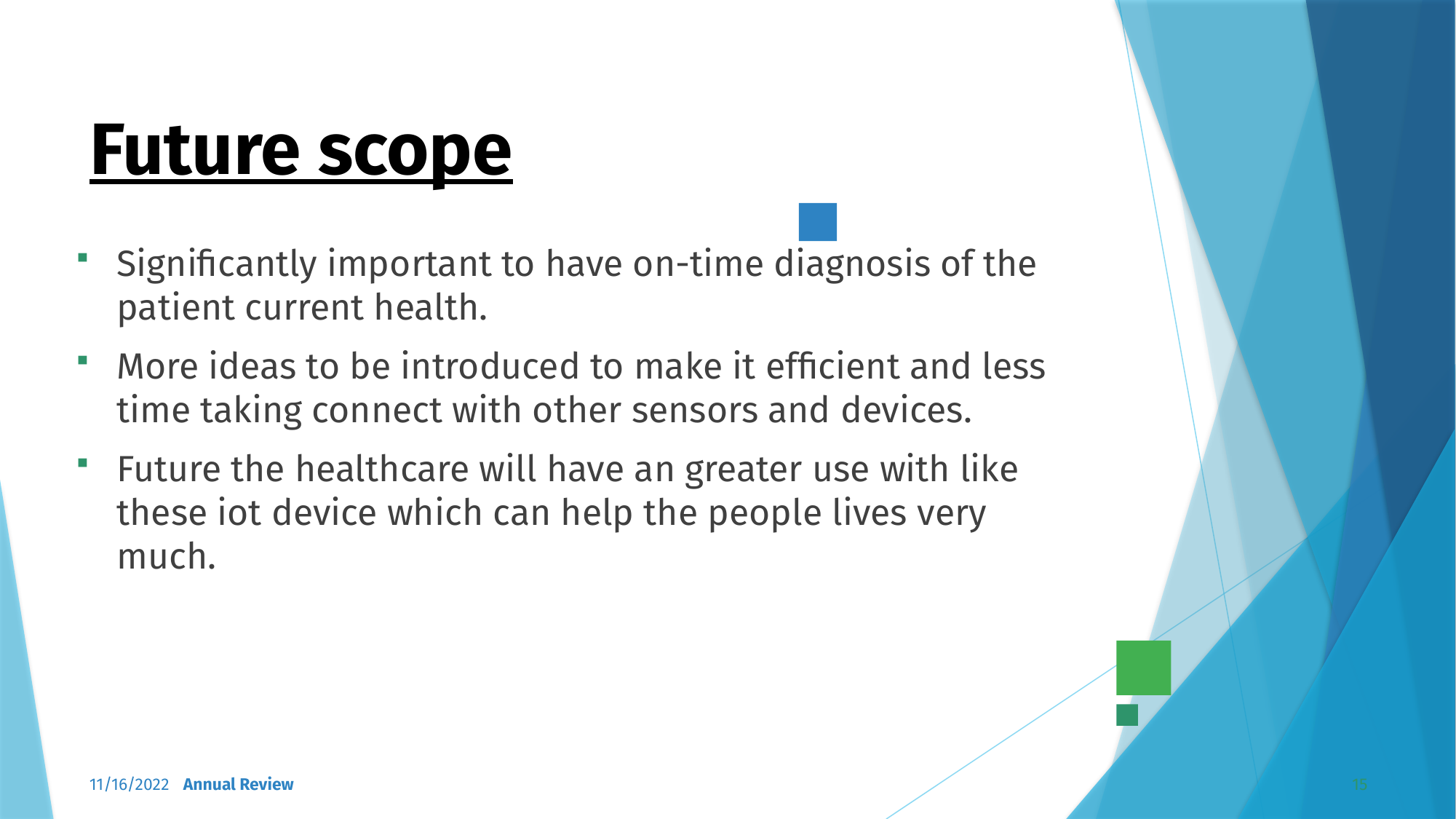

# Future scope
Significantly important to have on-time diagnosis of the patient current health.
More ideas to be introduced to make it efficient and less time taking connect with other sensors and devices.
Future the healthcare will have an greater use with like these iot device which can help the people lives very much.